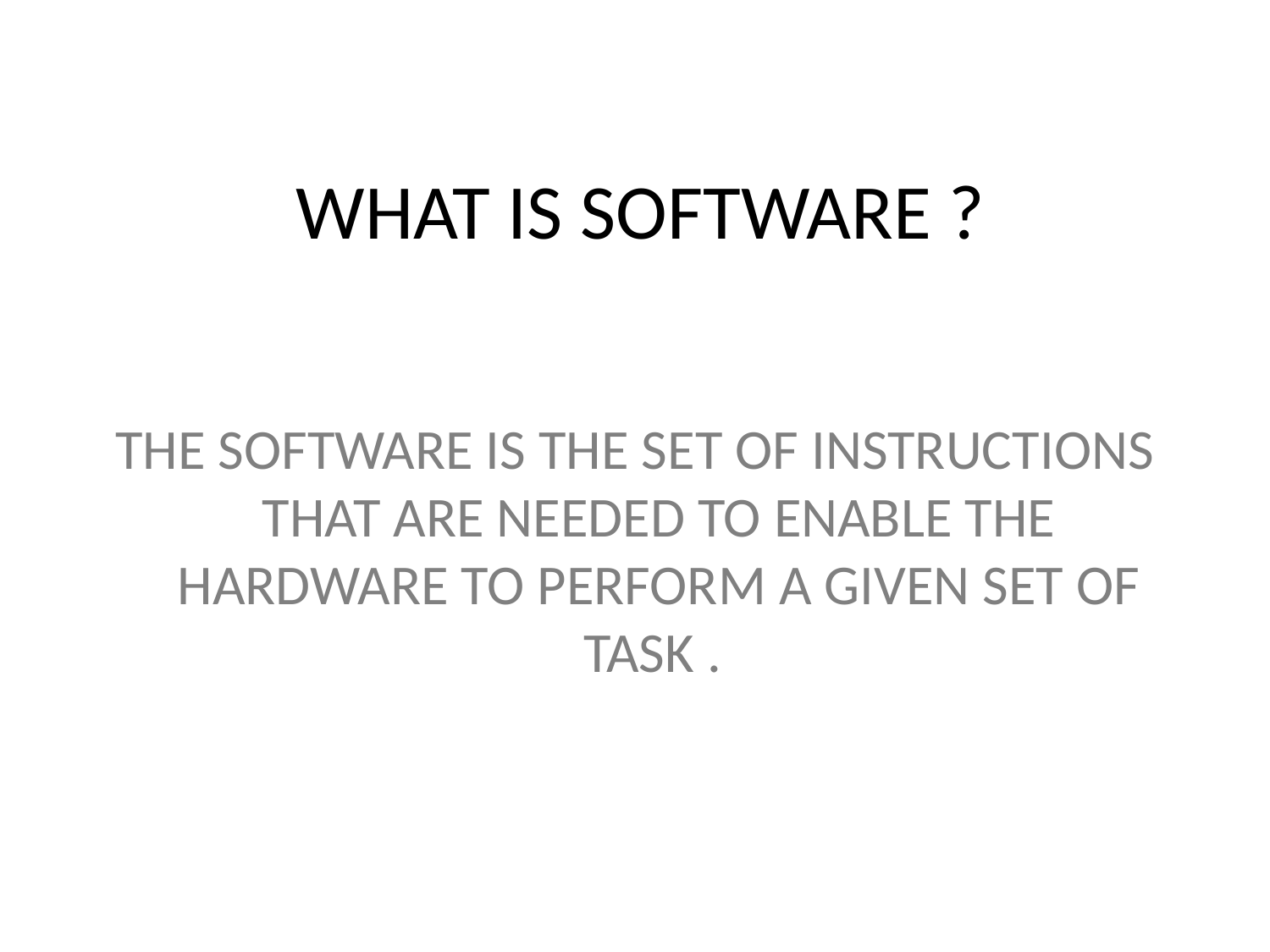

# WHAT IS SOFTWARE ?
THE SOFTWARE IS THE SET OF INSTRUCTIONS THAT ARE NEEDED TO ENABLE THE HARDWARE TO PERFORM A GIVEN SET OF TASK .